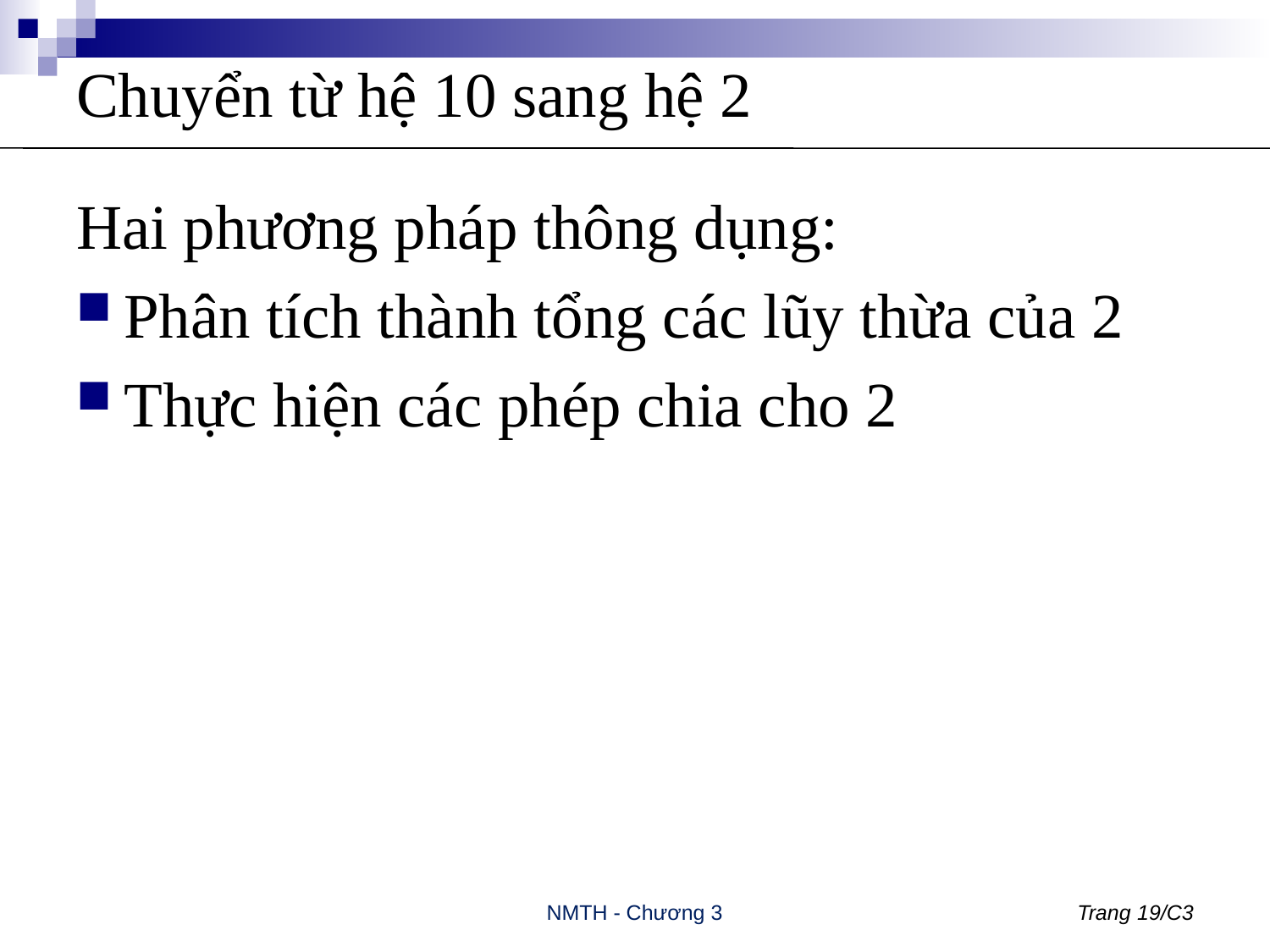

# Chuyển từ hệ 10 sang hệ 2

Hai phương pháp thông dụng:
Phân tích thành tổng các lũy thừa của 2
Thực hiện các phép chia cho 2
NMTH - Chương 3
Trang 19/C3